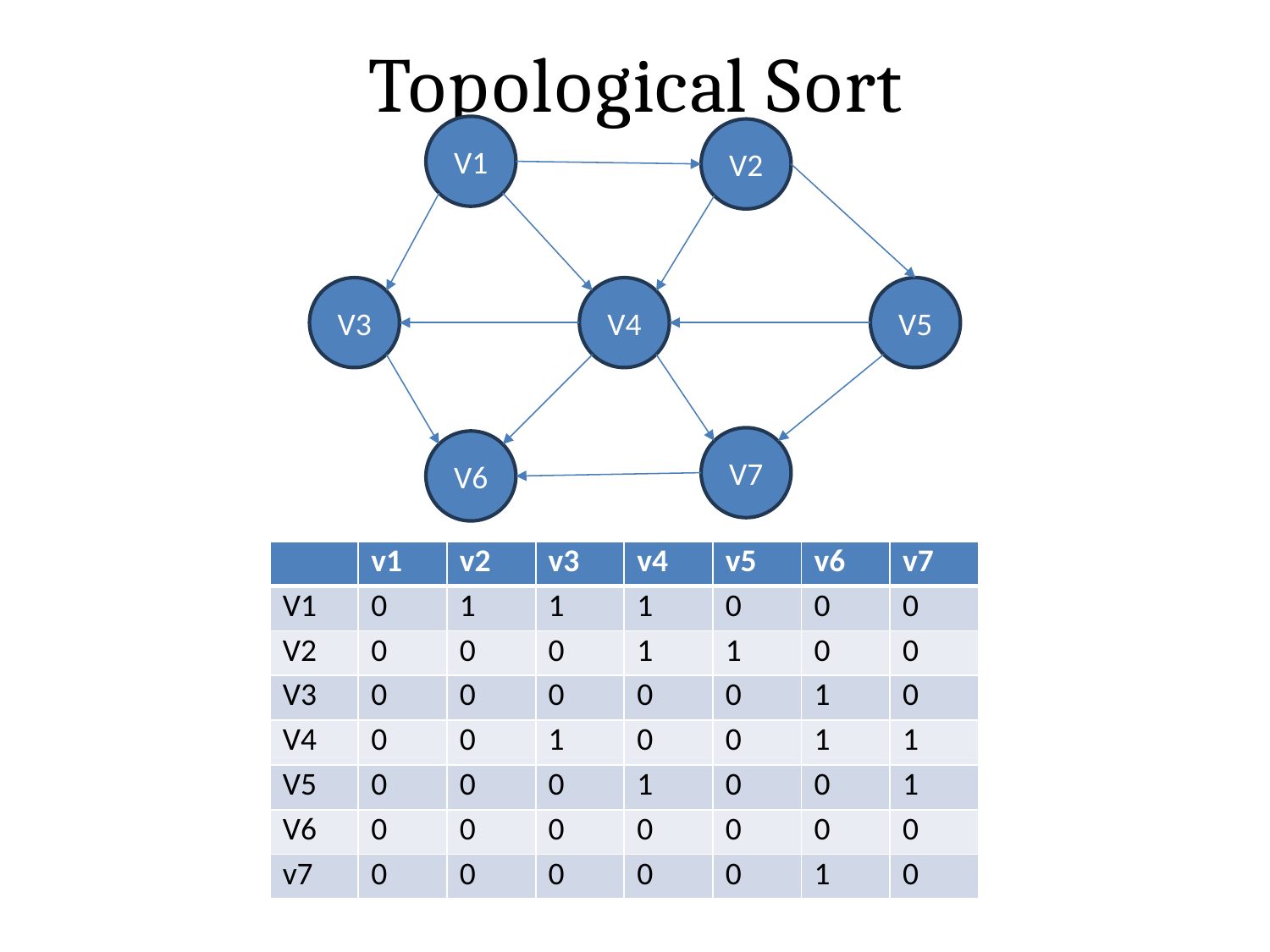

# Topological Sort

V1
V2
V3
V4
V5
V7
V6
|  | v1 | v2 | v3 | v4 | v5 | v6 | v7 |
| --- | --- | --- | --- | --- | --- | --- | --- |
| V1 | 0 | 1 | 1 | 1 | 0 | 0 | 0 |
| V2 | 0 | 0 | 0 | 1 | 1 | 0 | 0 |
| V3 | 0 | 0 | 0 | 0 | 0 | 1 | 0 |
| V4 | 0 | 0 | 1 | 0 | 0 | 1 | 1 |
| V5 | 0 | 0 | 0 | 1 | 0 | 0 | 1 |
| V6 | 0 | 0 | 0 | 0 | 0 | 0 | 0 |
| v7 | 0 | 0 | 0 | 0 | 0 | 1 | 0 |